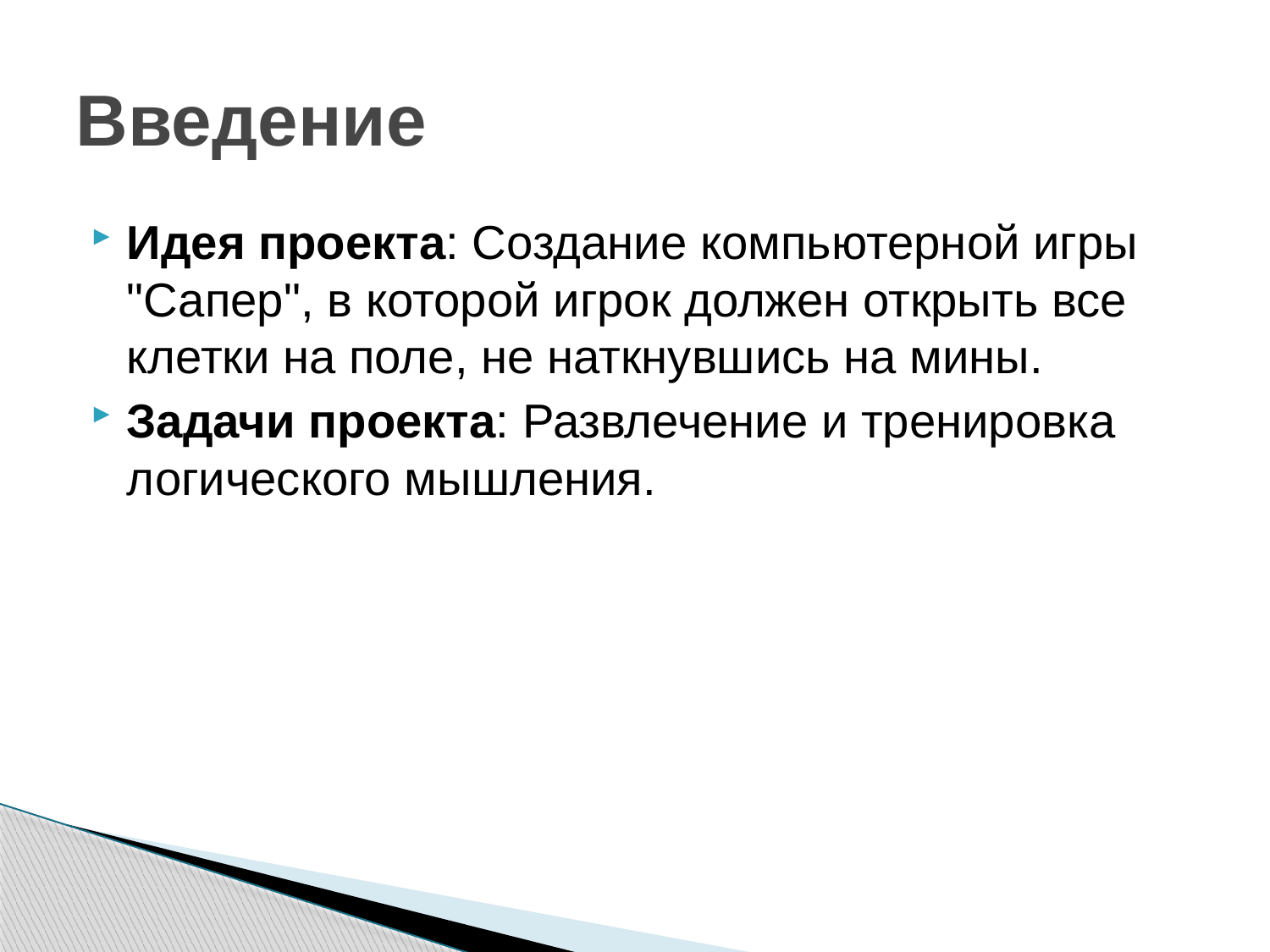

# Введение
Идея проекта: Создание компьютерной игры "Сапер", в которой игрок должен открыть все клетки на поле, не наткнувшись на мины.
Задачи проекта: Развлечение и тренировка логического мышления.